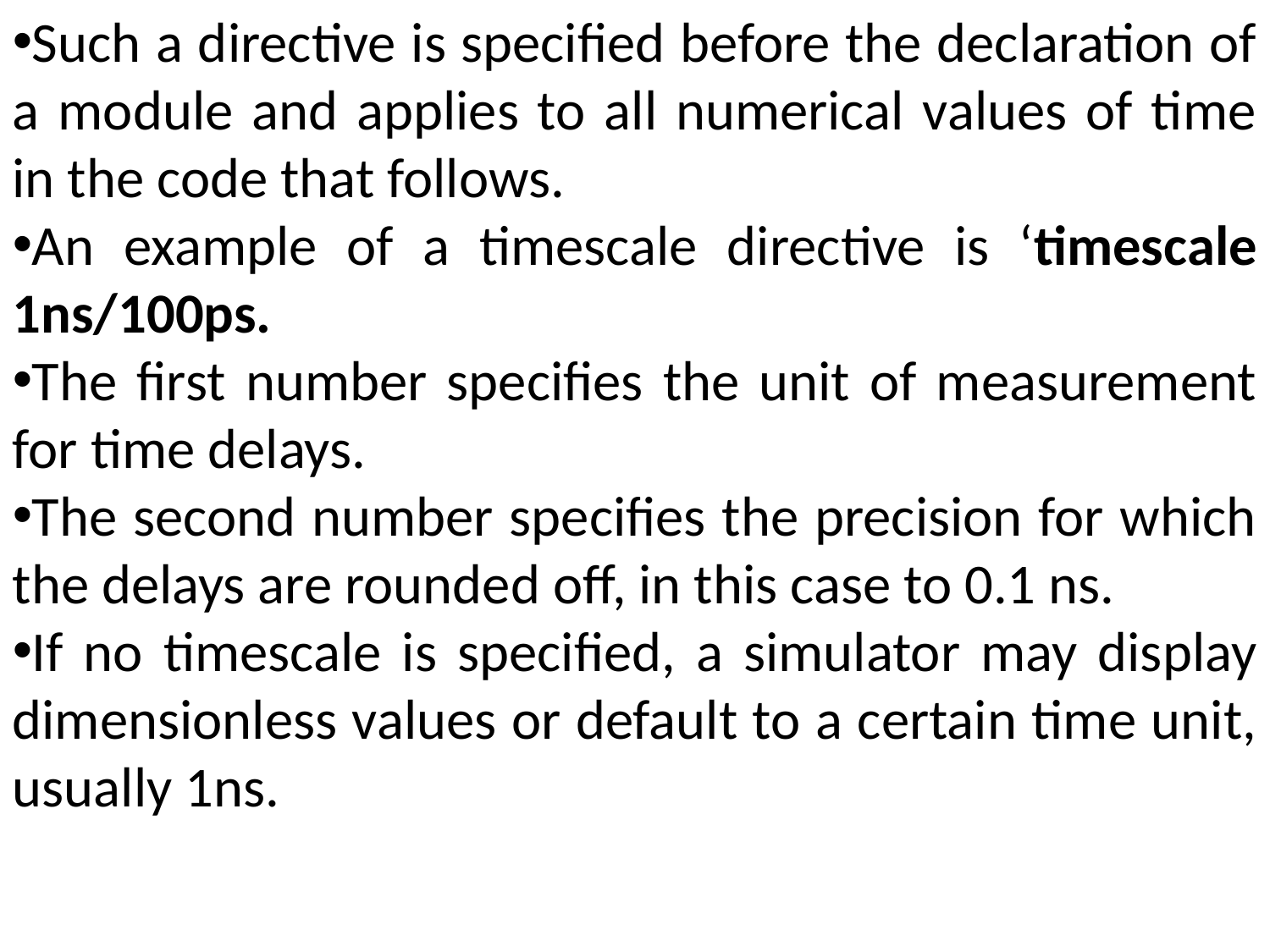

Such a directive is specified before the declaration of a module and applies to all numerical values of time in the code that follows.
An example of a timescale directive is ‘timescale 1ns/100ps.
The first number specifies the unit of measurement for time delays.
The second number specifies the precision for which the delays are rounded off, in this case to 0.1 ns.
If no timescale is specified, a simulator may display dimensionless values or default to a certain time unit, usually 1ns.